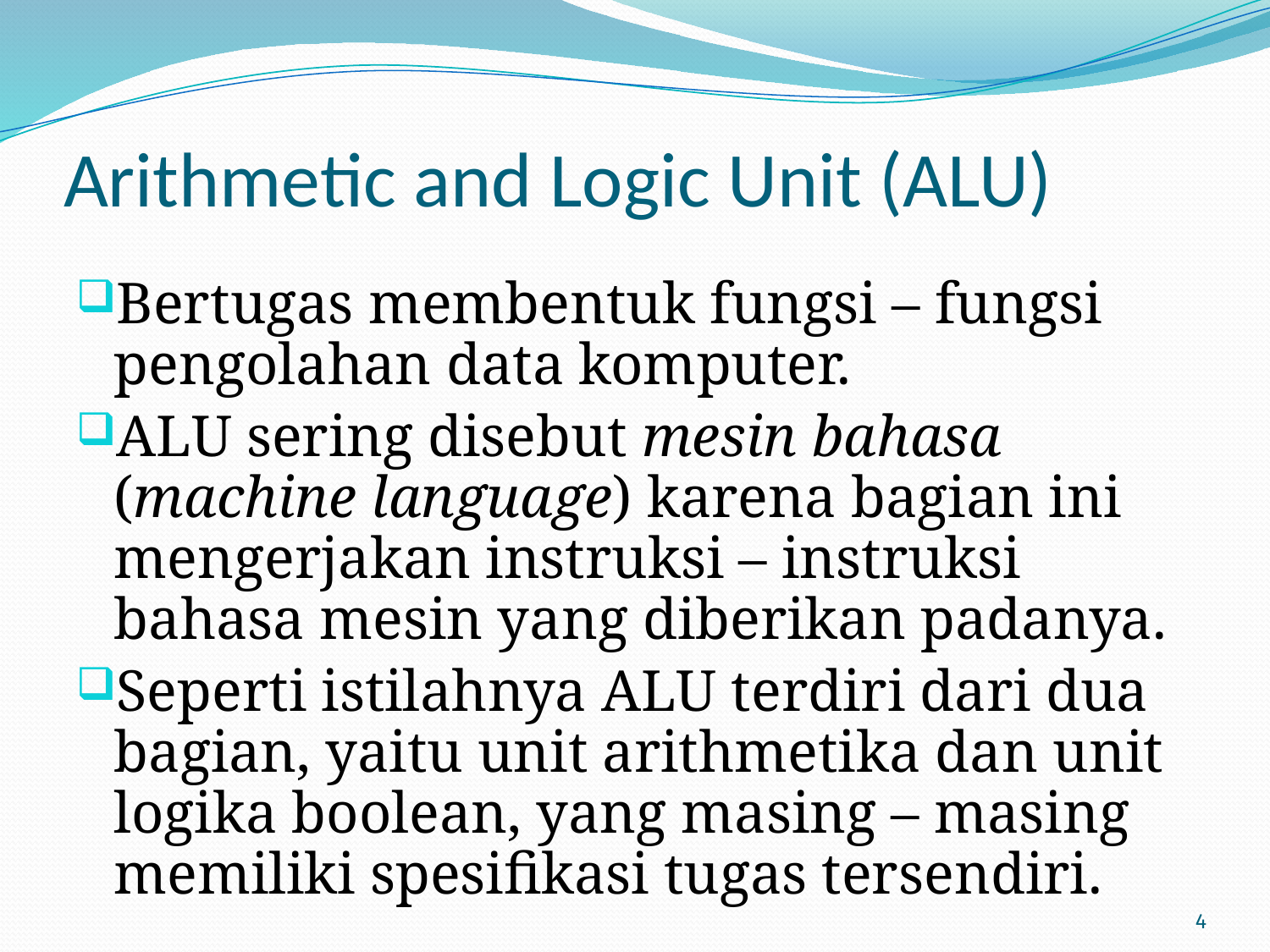

# Arithmetic and Logic Unit (ALU)
Bertugas membentuk fungsi – fungsi pengolahan data komputer.
ALU sering disebut mesin bahasa (machine language) karena bagian ini mengerjakan instruksi – instruksi bahasa mesin yang diberikan padanya.
Seperti istilahnya ALU terdiri dari dua bagian, yaitu unit arithmetika dan unit logika boolean, yang masing – masing memiliki spesifikasi tugas tersendiri.

4